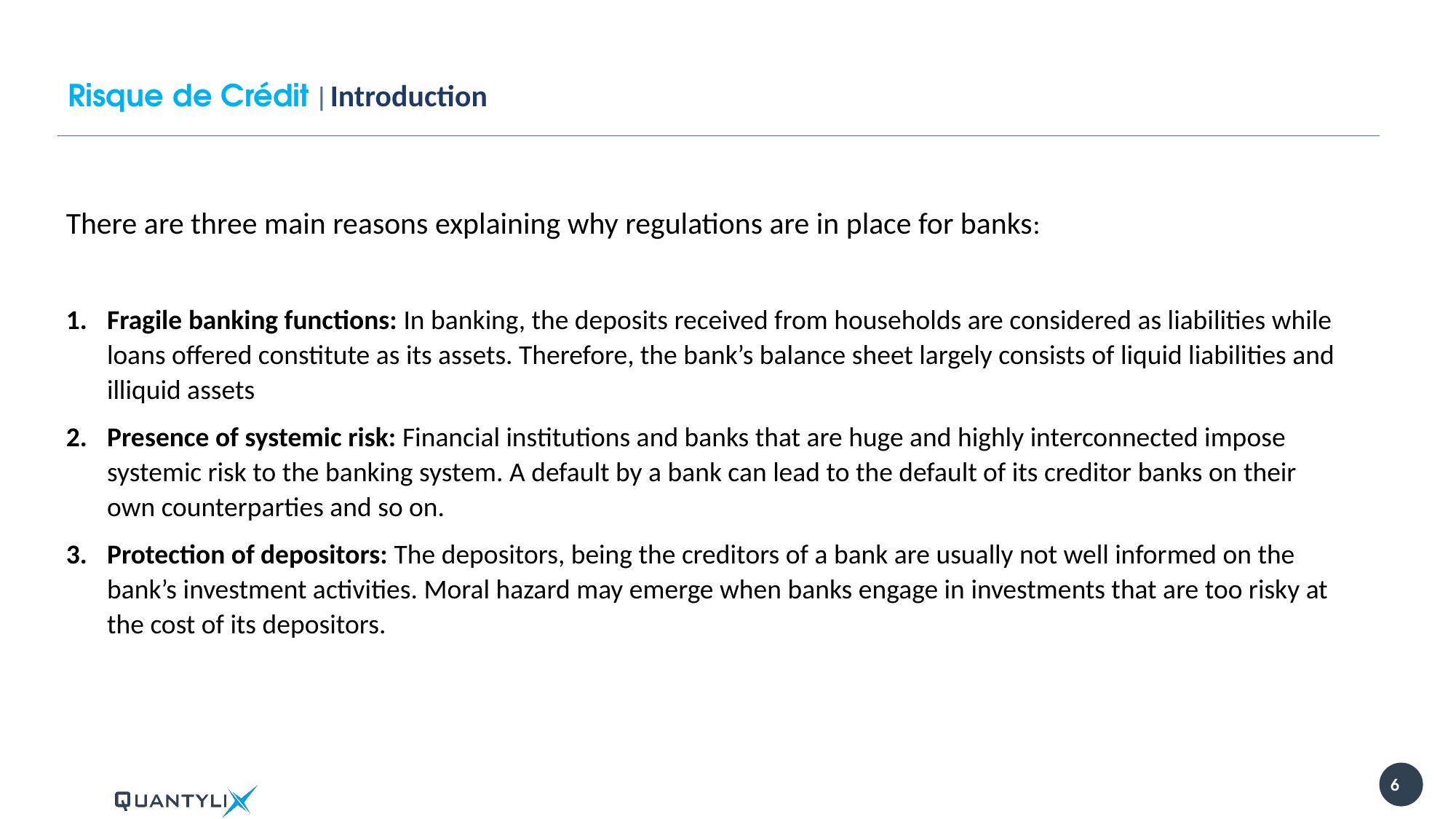

Risque de Crédit | Introduction
There are three main reasons explaining why regulations are in place for banks:

Fragile banking functions: In banking, the deposits received from households are considered as liabilities while loans offered constitute as its assets. Therefore, the bank’s balance sheet largely consists of liquid liabilities and illiquid assets
Presence of systemic risk: Financial institutions and banks that are huge and highly interconnected impose systemic risk to the banking system. A default by a bank can lead to the default of its creditor banks on their own counterparties and so on.
Protection of depositors: The depositors, being the creditors of a bank are usually not well informed on the bank’s investment activities. Moral hazard may emerge when banks engage in investments that are too risky at the cost of its depositors.

6
6